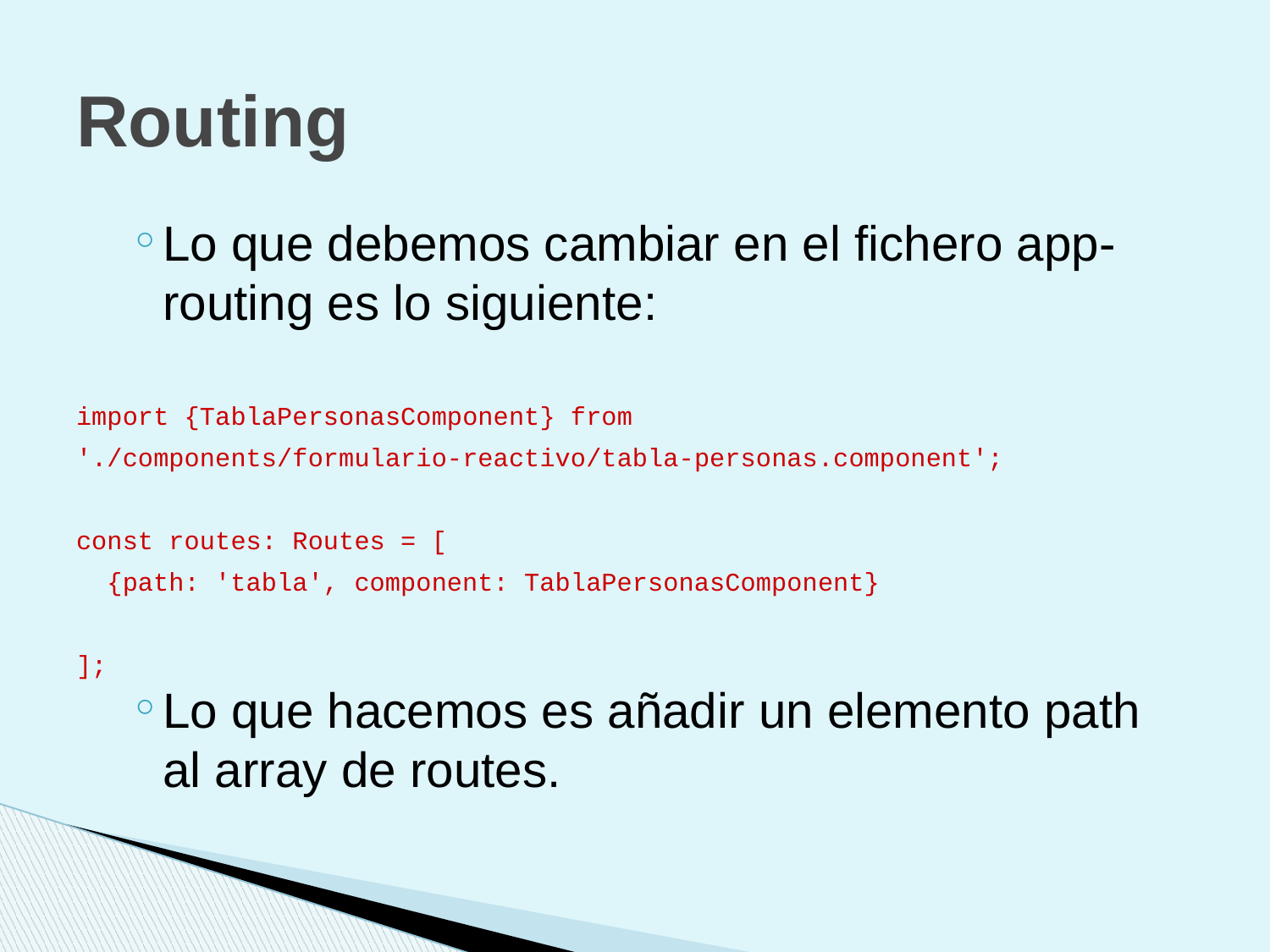

# Routing
Lo que debemos cambiar en el fichero app-routing es lo siguiente:

import {TablaPersonasComponent} from './components/formulario-reactivo/tabla-personas.component';

const routes: Routes = [
  {path: 'tabla', component: TablaPersonasComponent}

];
Lo que hacemos es añadir un elemento path al array de routes.